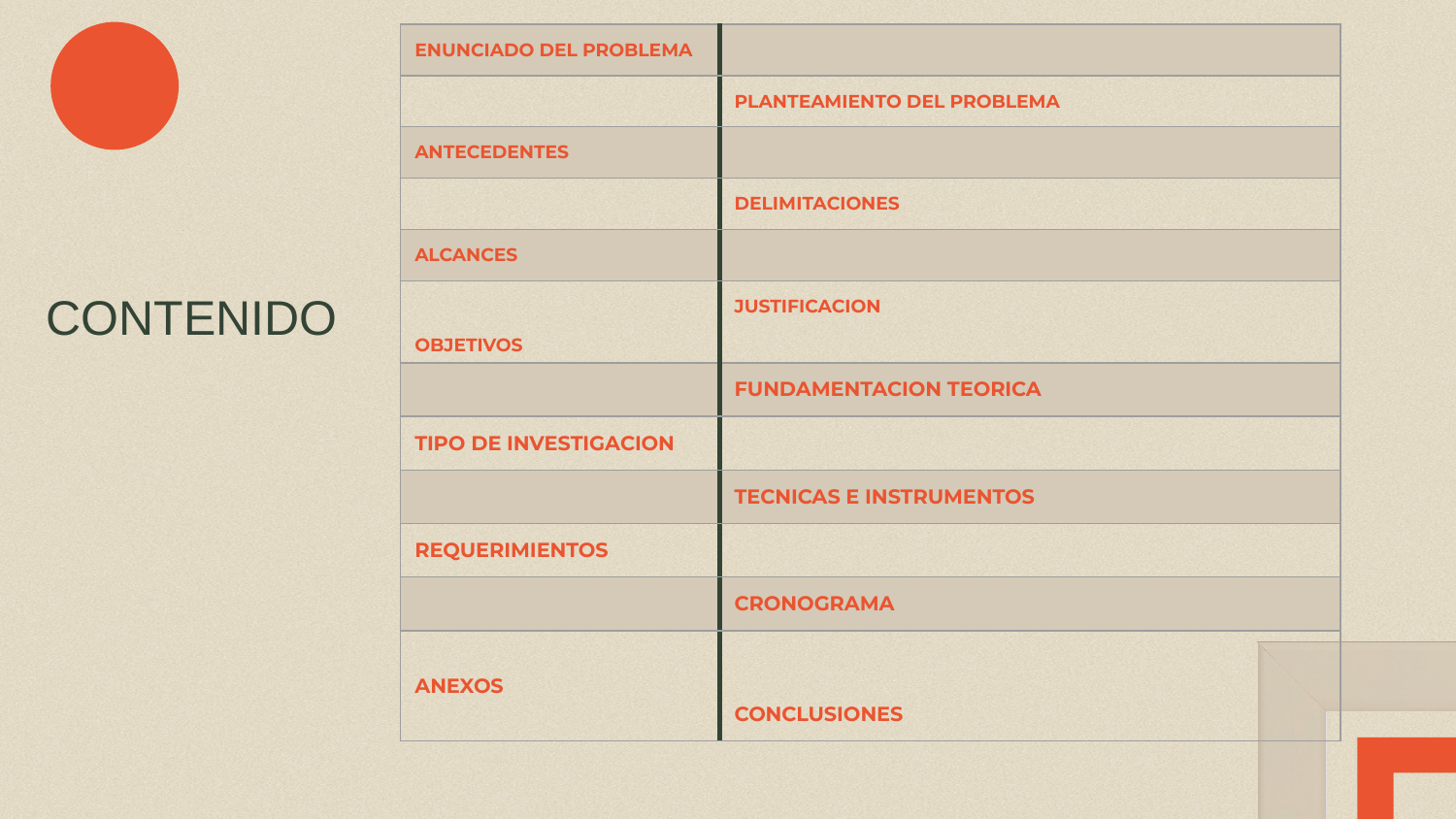

| ENUNCIADO DEL PROBLEMA |  |
| --- | --- |
|  | PLANTEAMIENTO DEL PROBLEMA |
| ANTECEDENTES |  |
|  | DELIMITACIONES |
| ALCANCES |  |
| OBJETIVOS | JUSTIFICACION |
# CONTENIDO
|  | FUNDAMENTACION TEORICA |
| --- | --- |
| TIPO DE INVESTIGACION |  |
|  | TECNICAS E INSTRUMENTOS |
| REQUERIMIENTOS |  |
|  | CRONOGRAMA |
| ANEXOS | CONCLUSIONES |